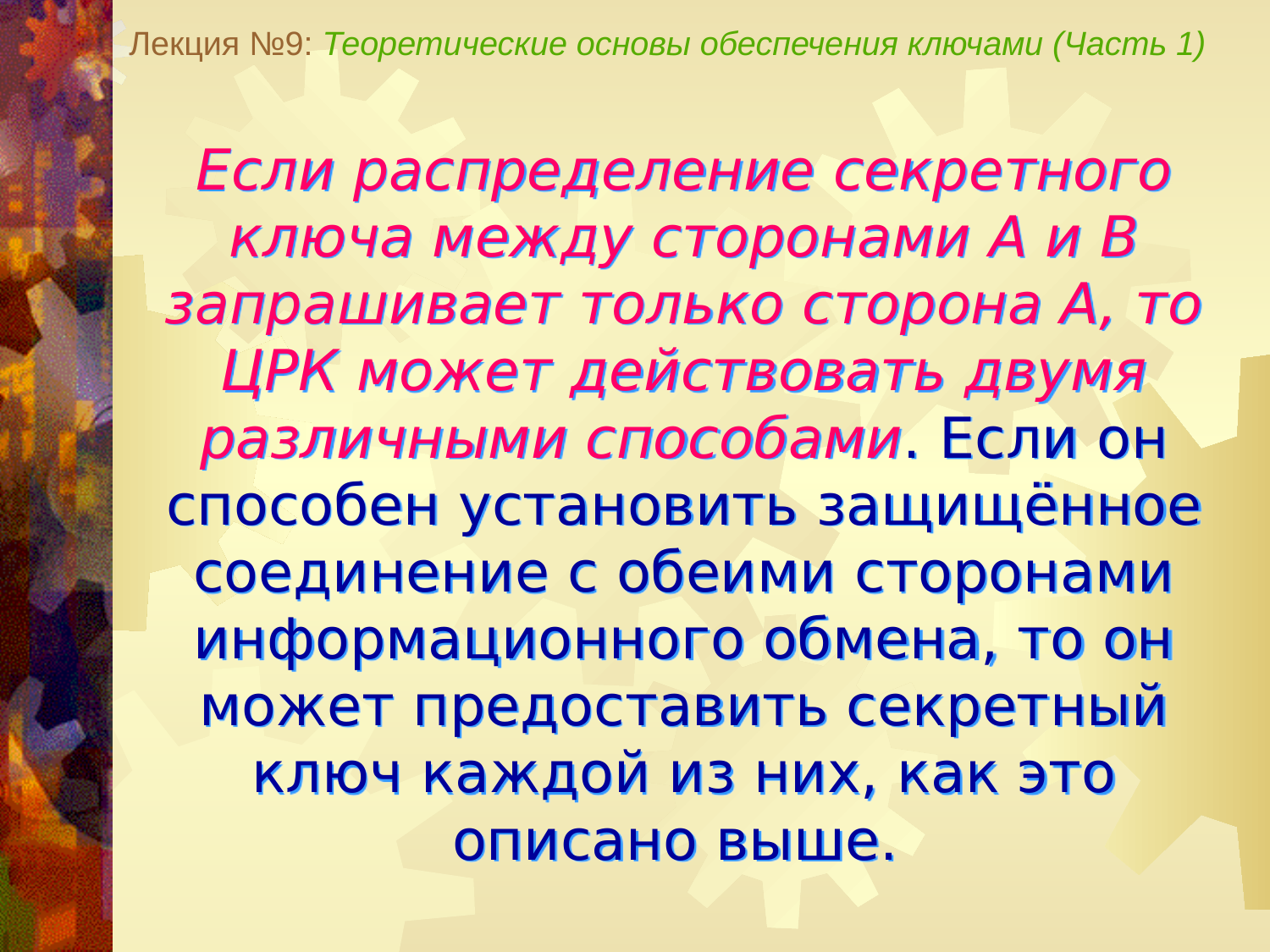

Лекция №9: Теоретические основы обеспечения ключами (Часть 1)
Если распределение секретного ключа между сторонами А и В запрашивает только сторона А, то ЦРК может действовать двумя различными способами. Если он способен установить защищённое соединение с обеими сторонами информационного обмена, то он может предоставить секретный ключ каждой из них, как это описано выше.